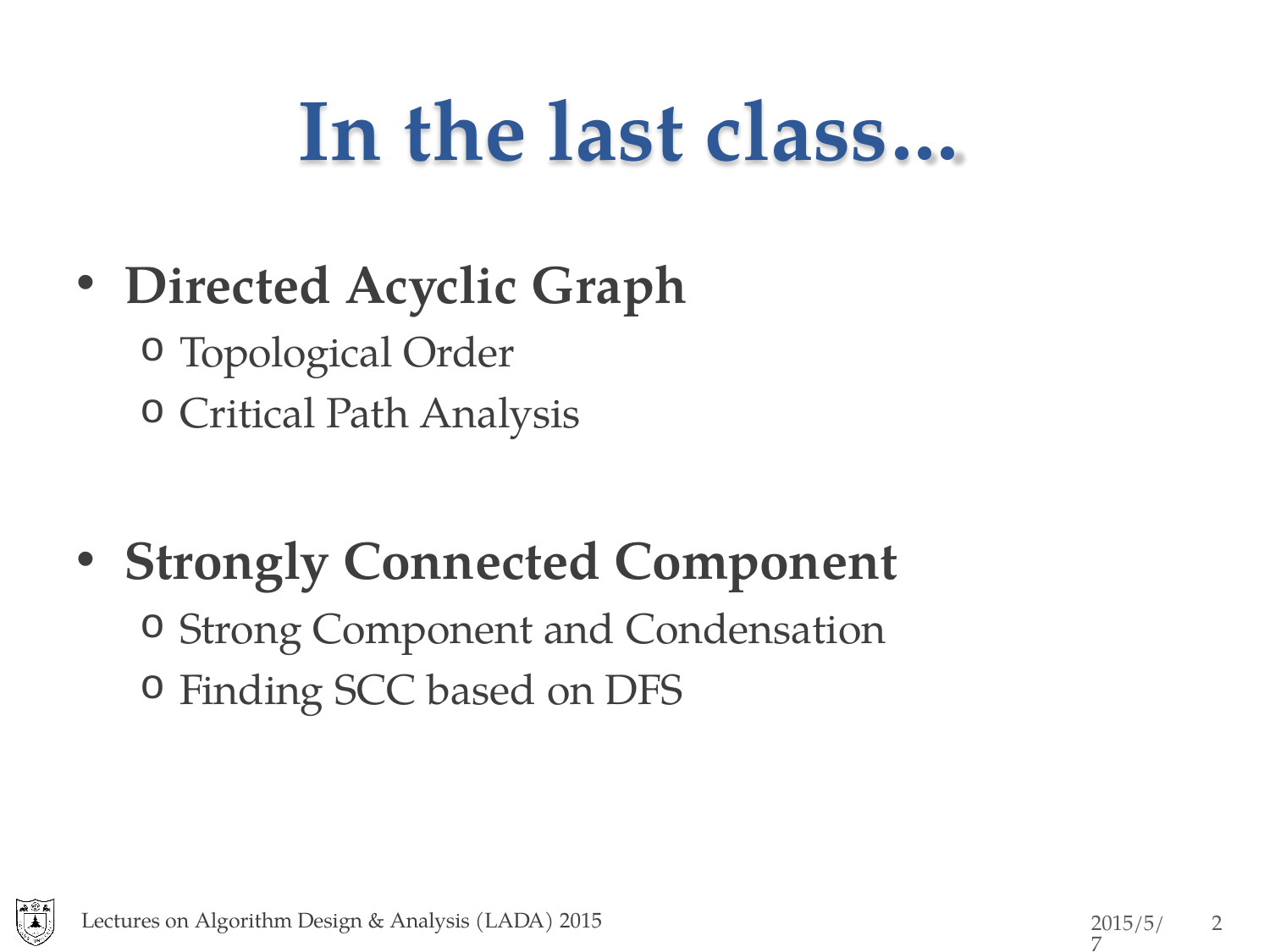

# In the last class…
Directed Acyclic Graph
Topological Order
Critical Path Analysis

Strongly Connected Component
Strong Component and Condensation
Finding SCC based on DFS
Lectures on Algorithm Design & Analysis (LADA) 2015
2015/5/7
2